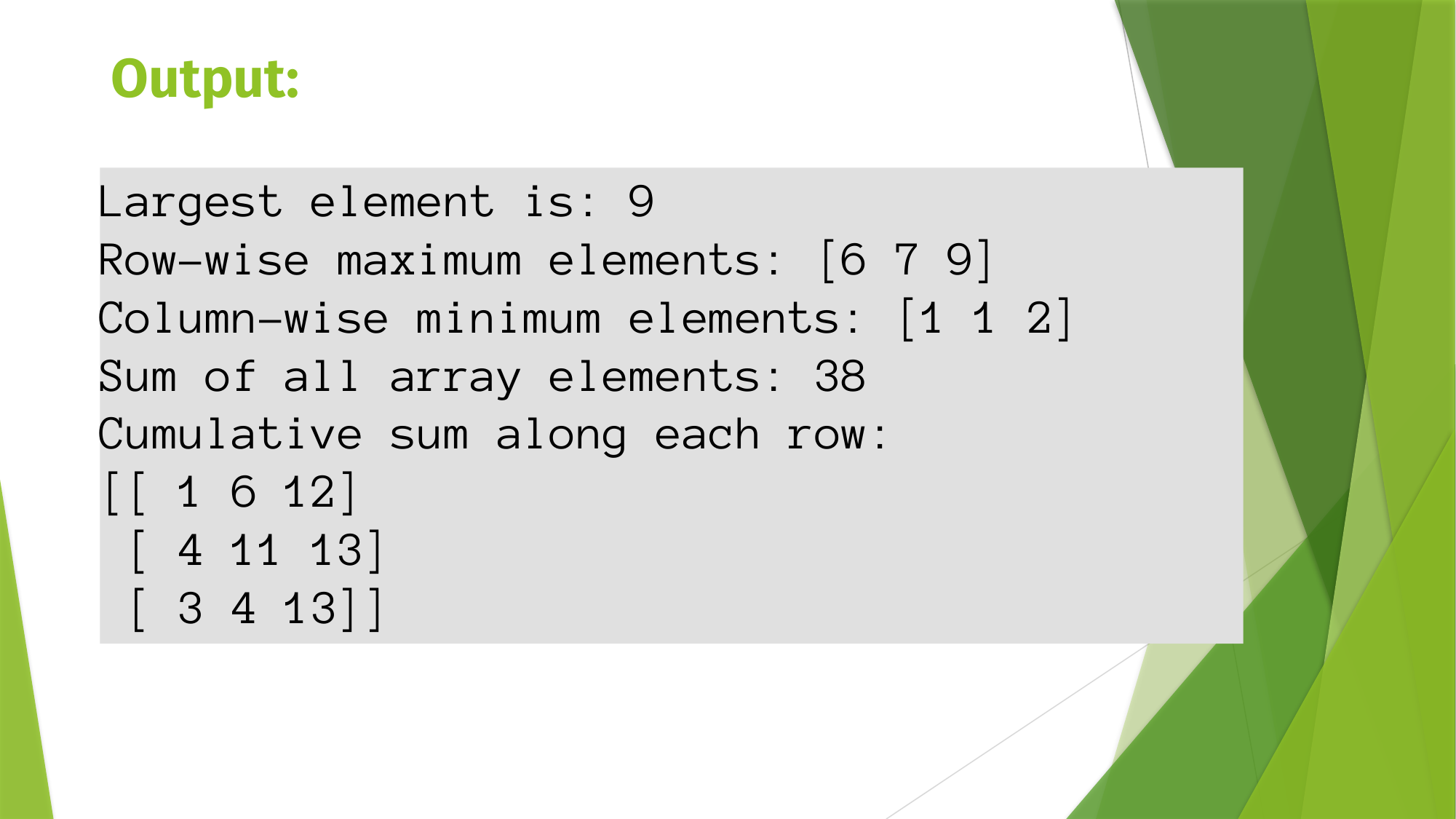

# Output:
Largest element is: 9
Row-wise maximum elements: [6 7 9]
Column-wise minimum elements: [1 1 2]
Sum of all array elements: 38
Cumulative sum along each row:
[[ 1 6 12]
 [ 4 11 13]
 [ 3 4 13]]